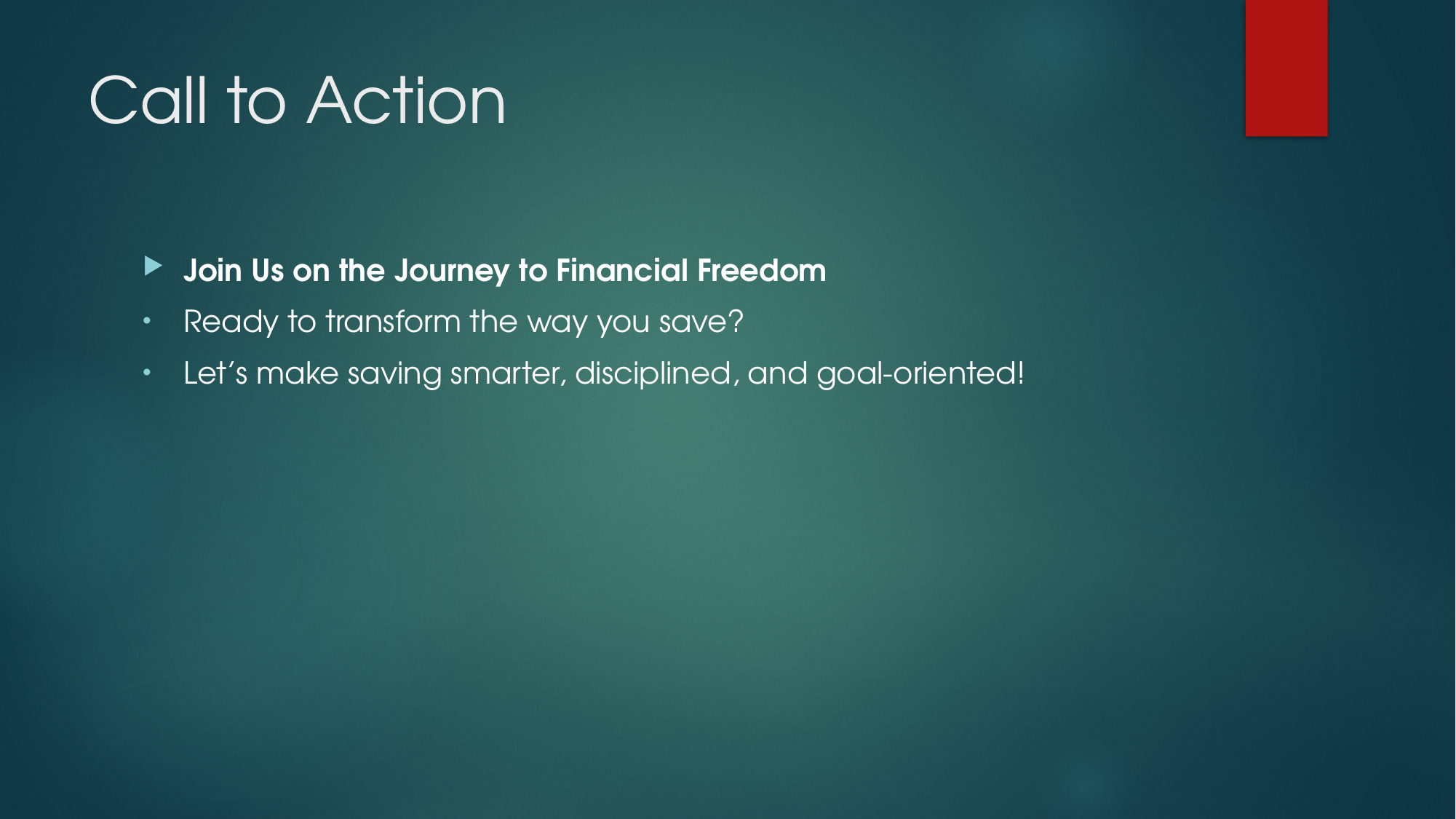

# Call to Action
Join Us on the Journey to Financial Freedom
Ready to transform the way you save?
Let’s make saving smarter, disciplined, and goal-oriented!